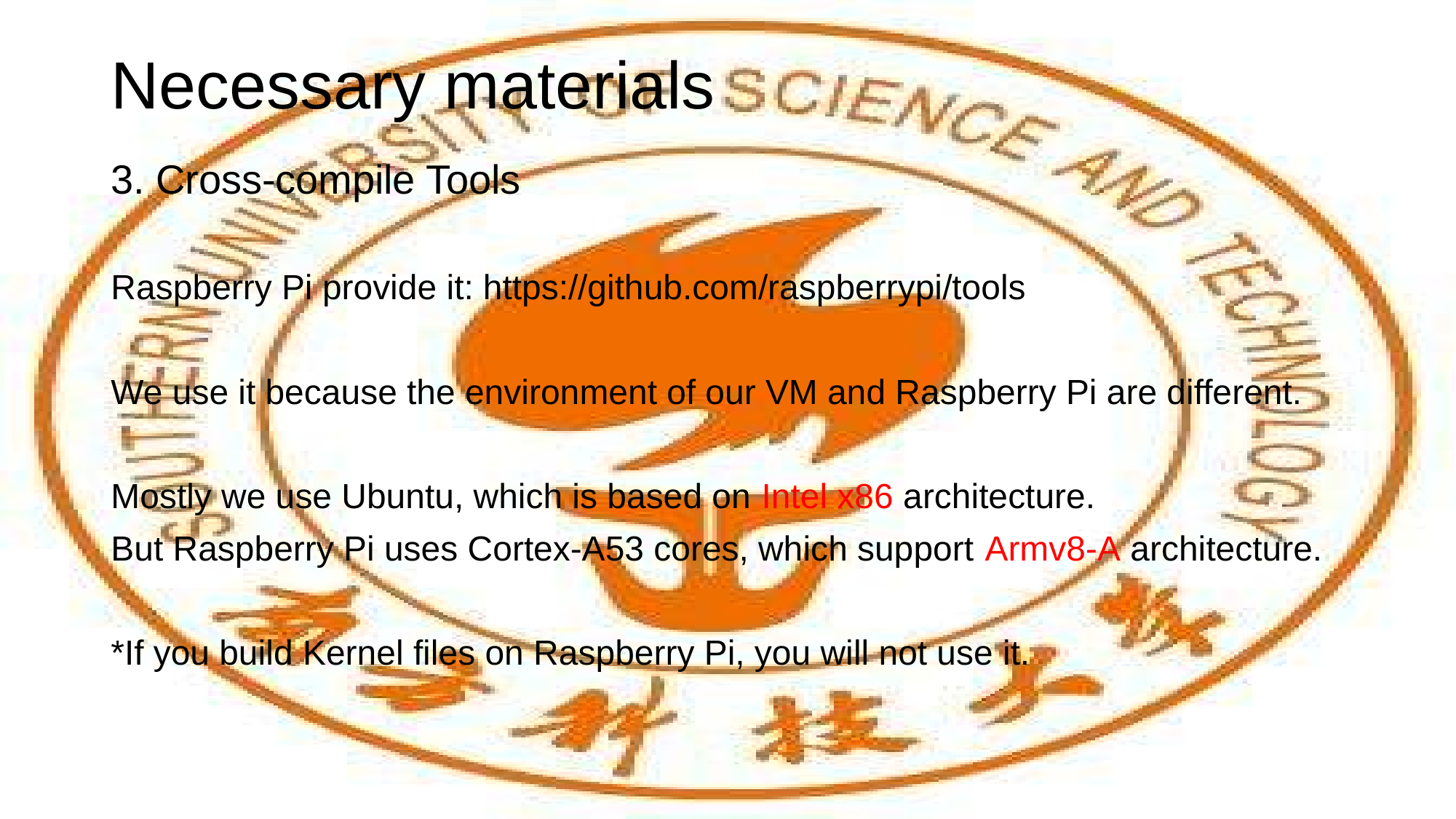

# Necessary materials
3. Cross-compile Tools

Raspberry Pi provide it: https://github.com/raspberrypi/tools

We use it because the environment of our VM and Raspberry Pi are different.

Mostly we use Ubuntu, which is based on Intel x86 architecture.
But Raspberry Pi uses Cortex-A53 cores, which support Armv8-A architecture.

*If you build Kernel files on Raspberry Pi, you will not use it.